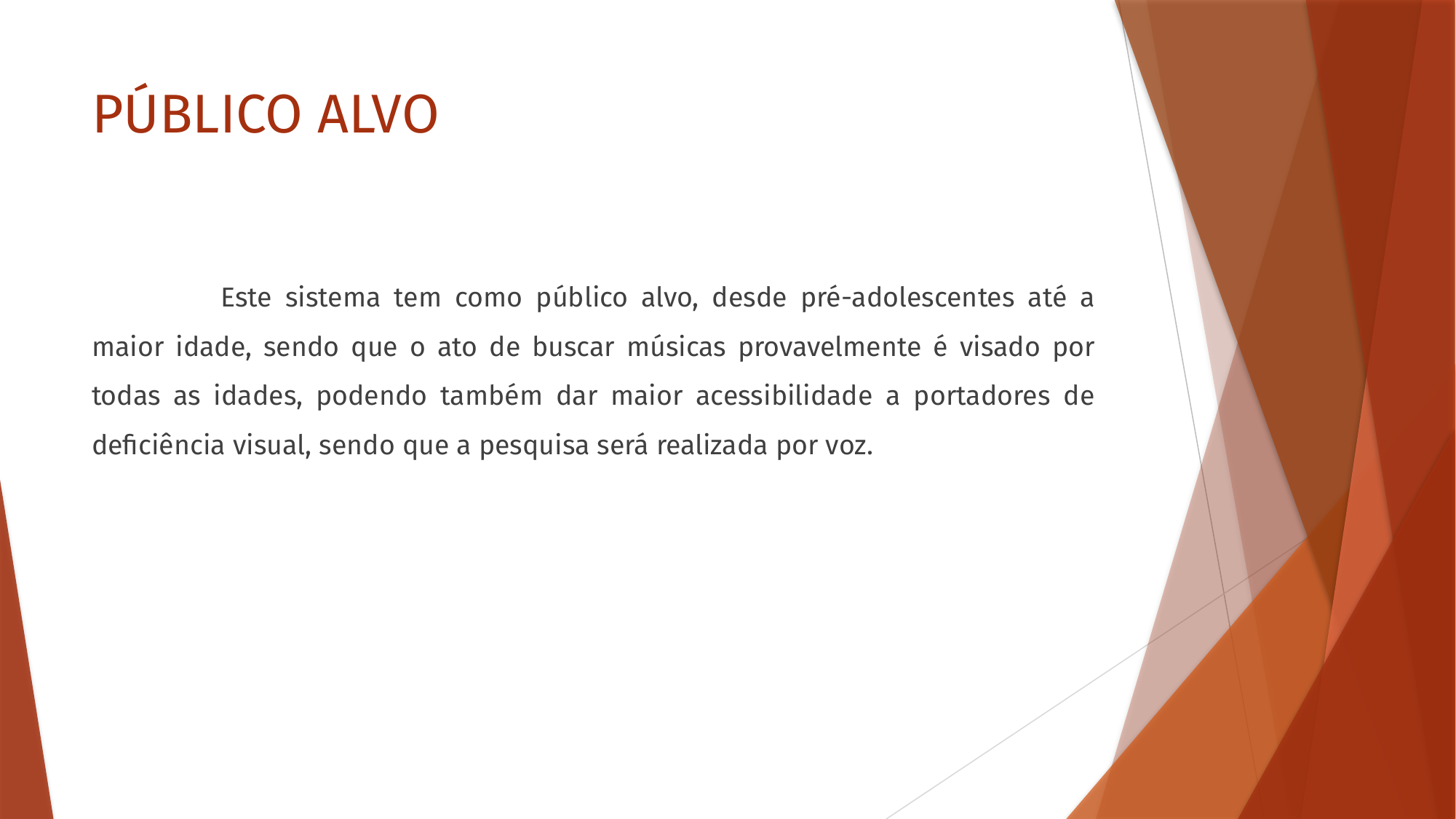

# PÚBLICO ALVO
Este sistema tem como público alvo, desde pré-adolescentes até a maior idade, sendo que o ato de buscar músicas provavelmente é visado por todas as idades, podendo também dar maior acessibilidade a portadores de deficiência visual, sendo que a pesquisa será realizada por voz.